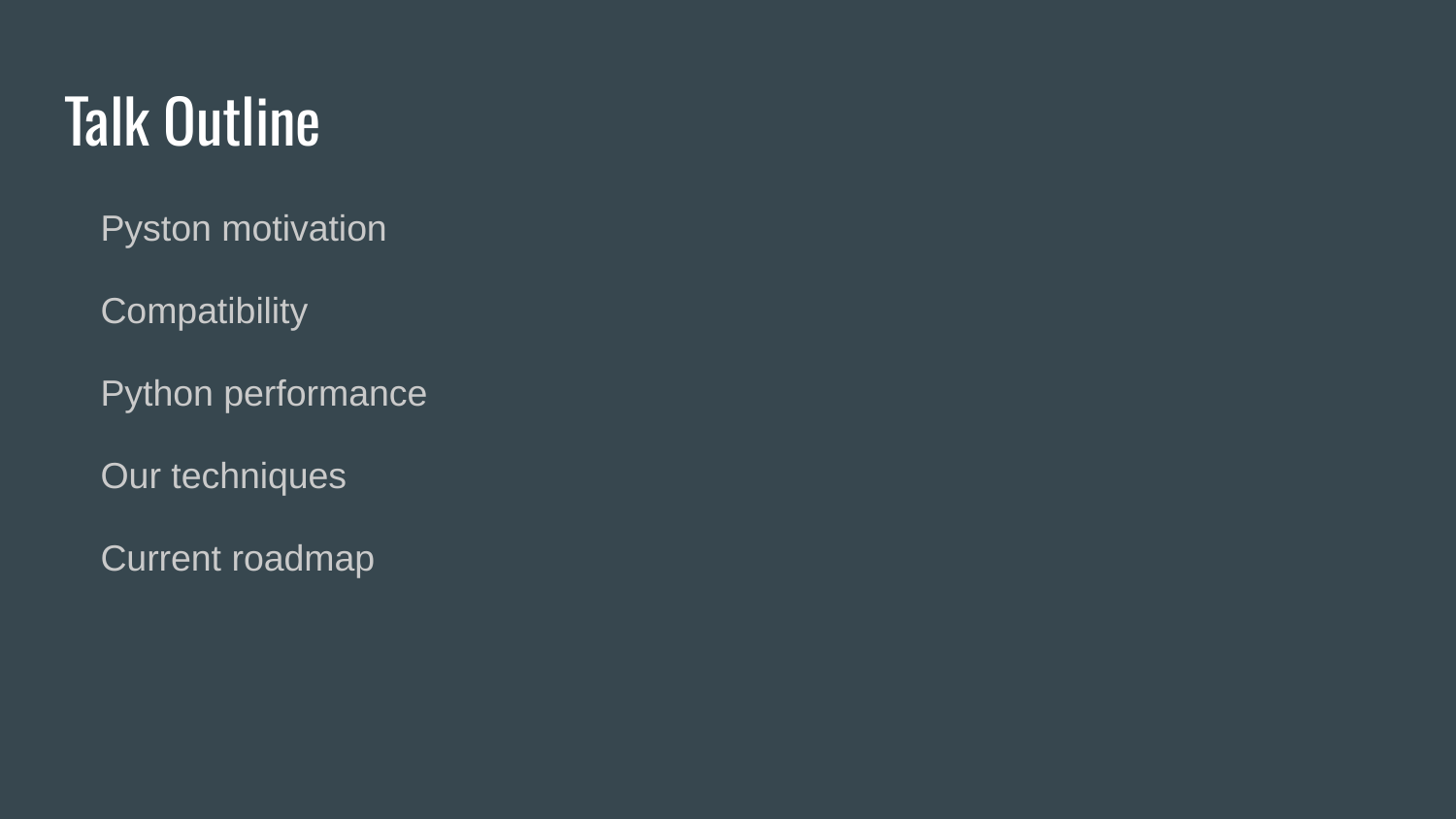

# Talk Outline
Pyston motivation
Compatibility
Python performance
Our techniques
Current roadmap